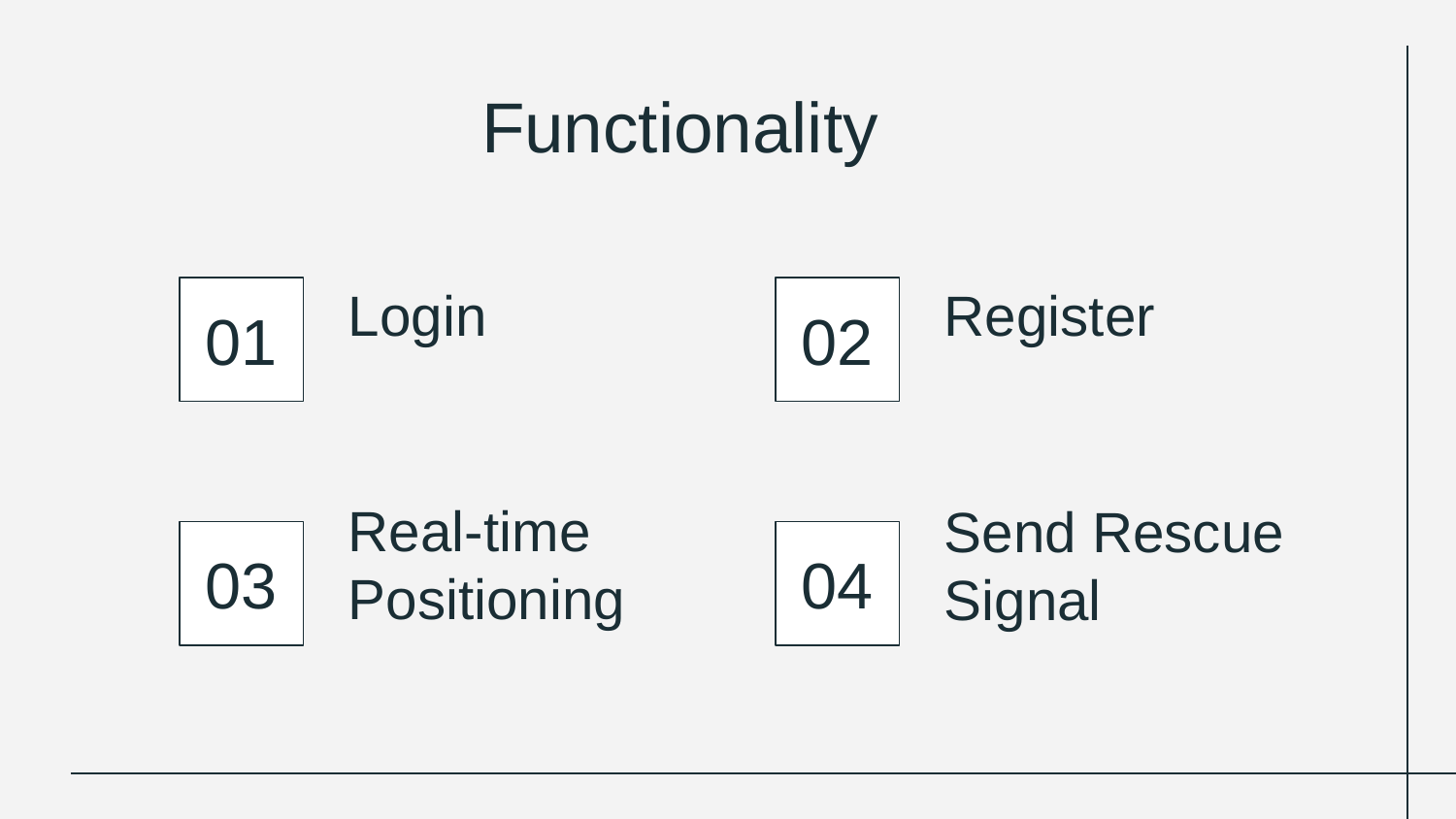

Functionality
Login
Register
01
02
03
04
Real-time Positioning
Send Rescue Signal